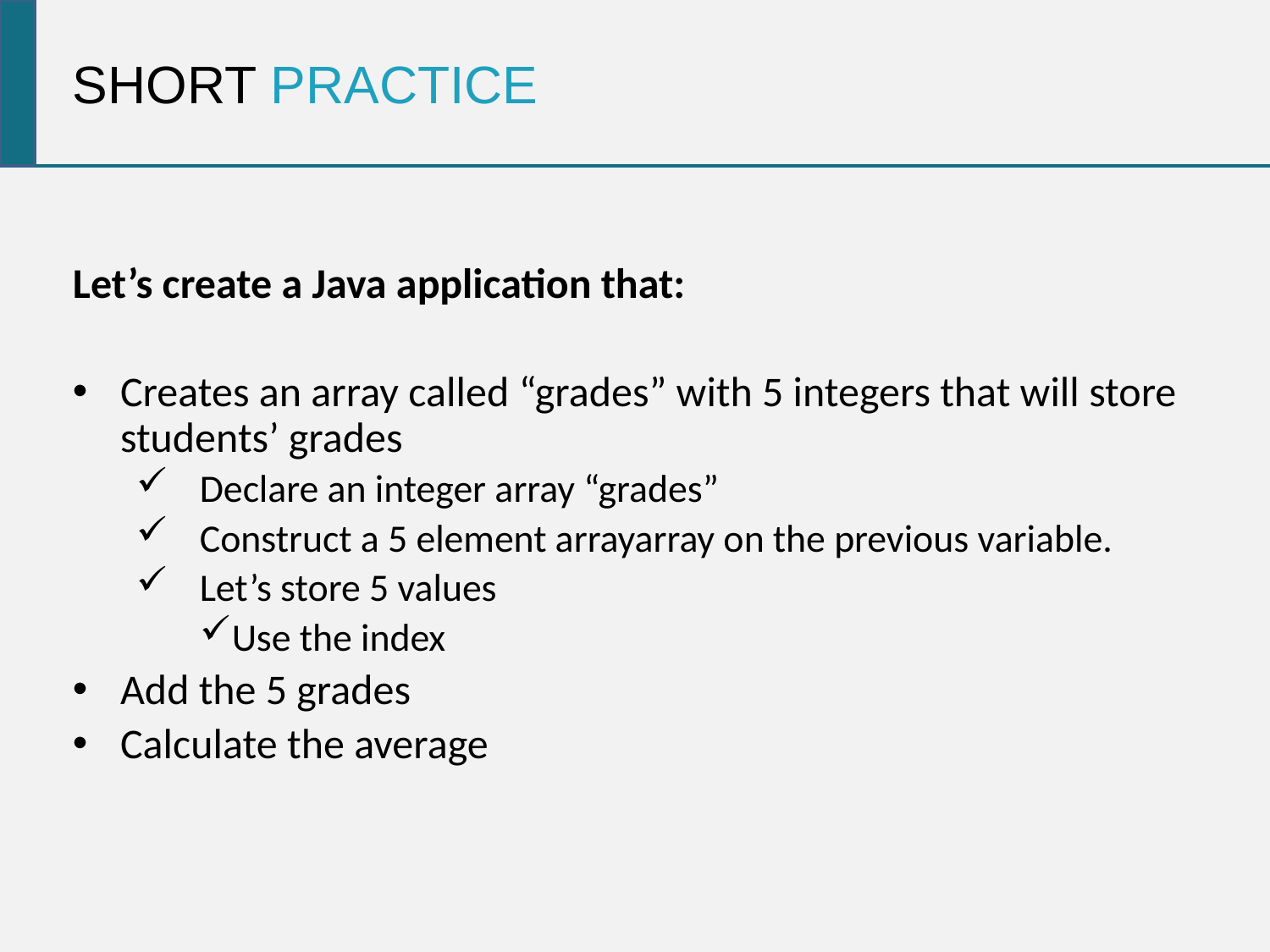

Short practice

Let’s create a Java application that:

Creates an array called “grades” with 5 integers that will store students’ grades
Declare an integer array “grades”
Construct a 5 element arrayarray on the previous variable.
Let’s store 5 values
Use the index
Add the 5 grades
Calculate the average